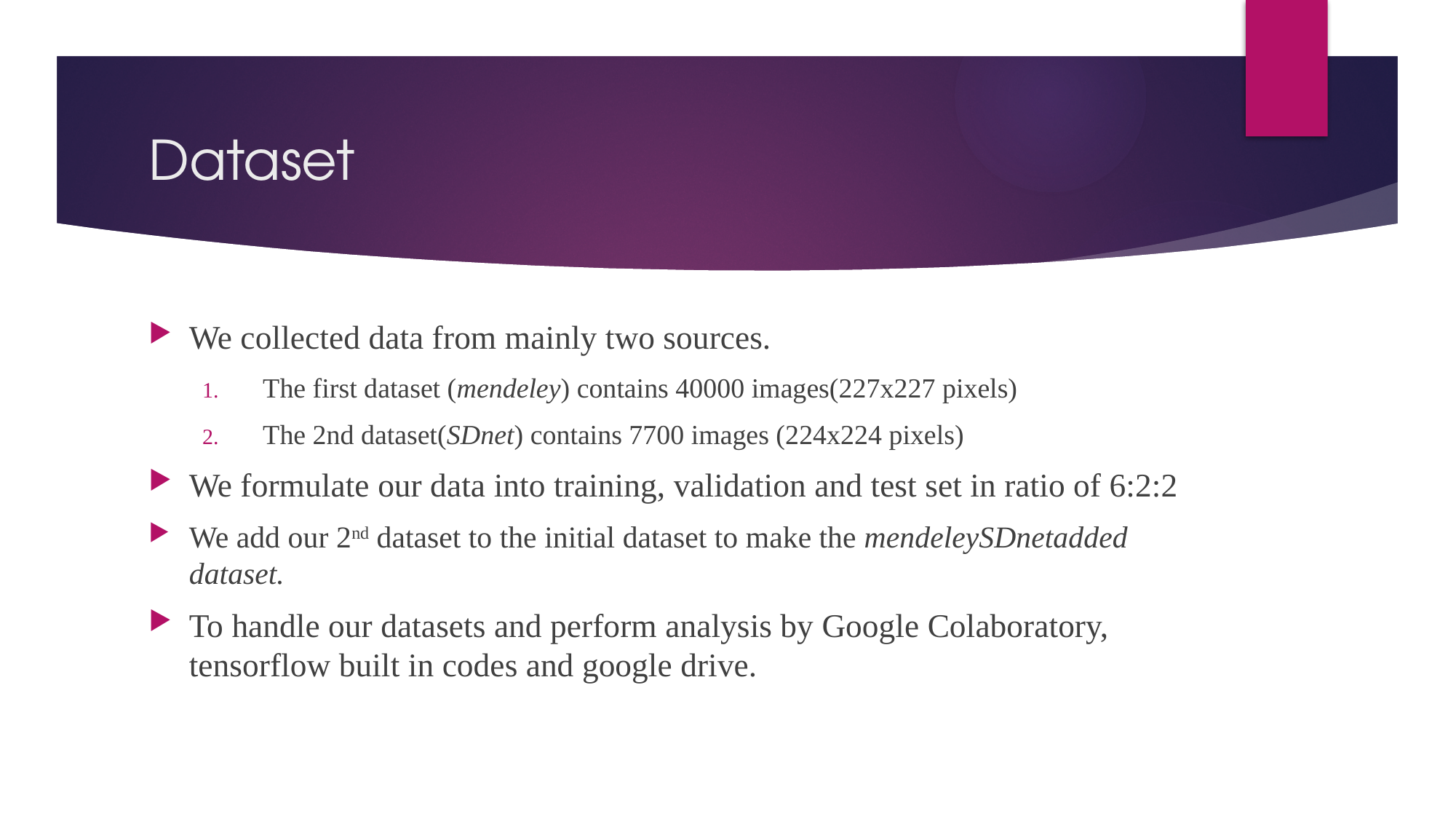

# Dataset
We collected data from mainly two sources.
The first dataset (mendeley) contains 40000 images(227x227 pixels)
The 2nd dataset(SDnet) contains 7700 images (224x224 pixels)
We formulate our data into training, validation and test set in ratio of 6:2:2
We add our 2nd dataset to the initial dataset to make the mendeleySDnetadded dataset.
To handle our datasets and perform analysis by Google Colaboratory, tensorflow built in codes and google drive.